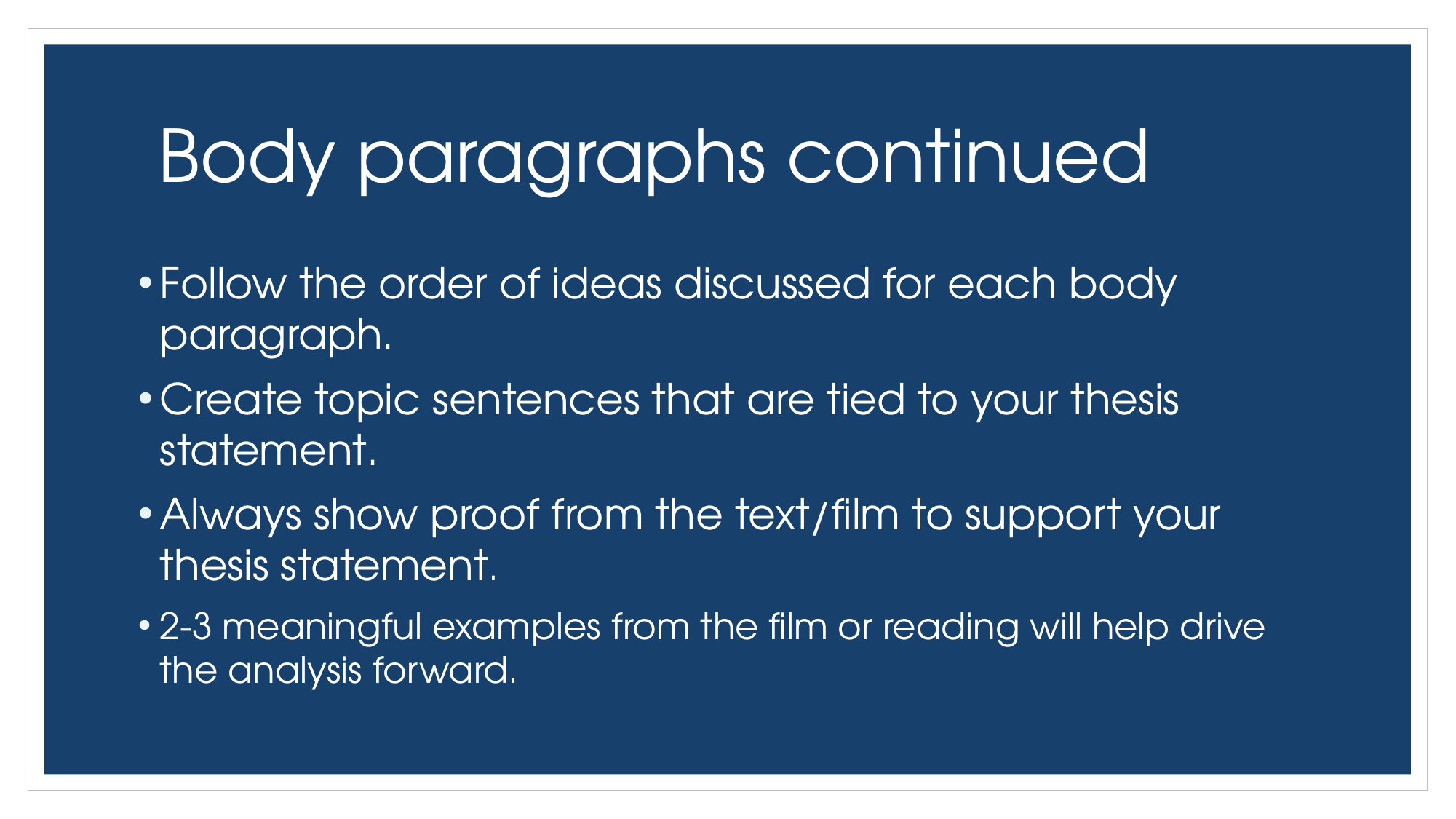

# Body paragraphs continued
Follow the order of ideas discussed for each body paragraph.
Create topic sentences that are tied to your thesis statement.
Always show proof from the text/film to support your thesis statement.
2-3 meaningful examples from the film or reading will help drive the analysis forward.